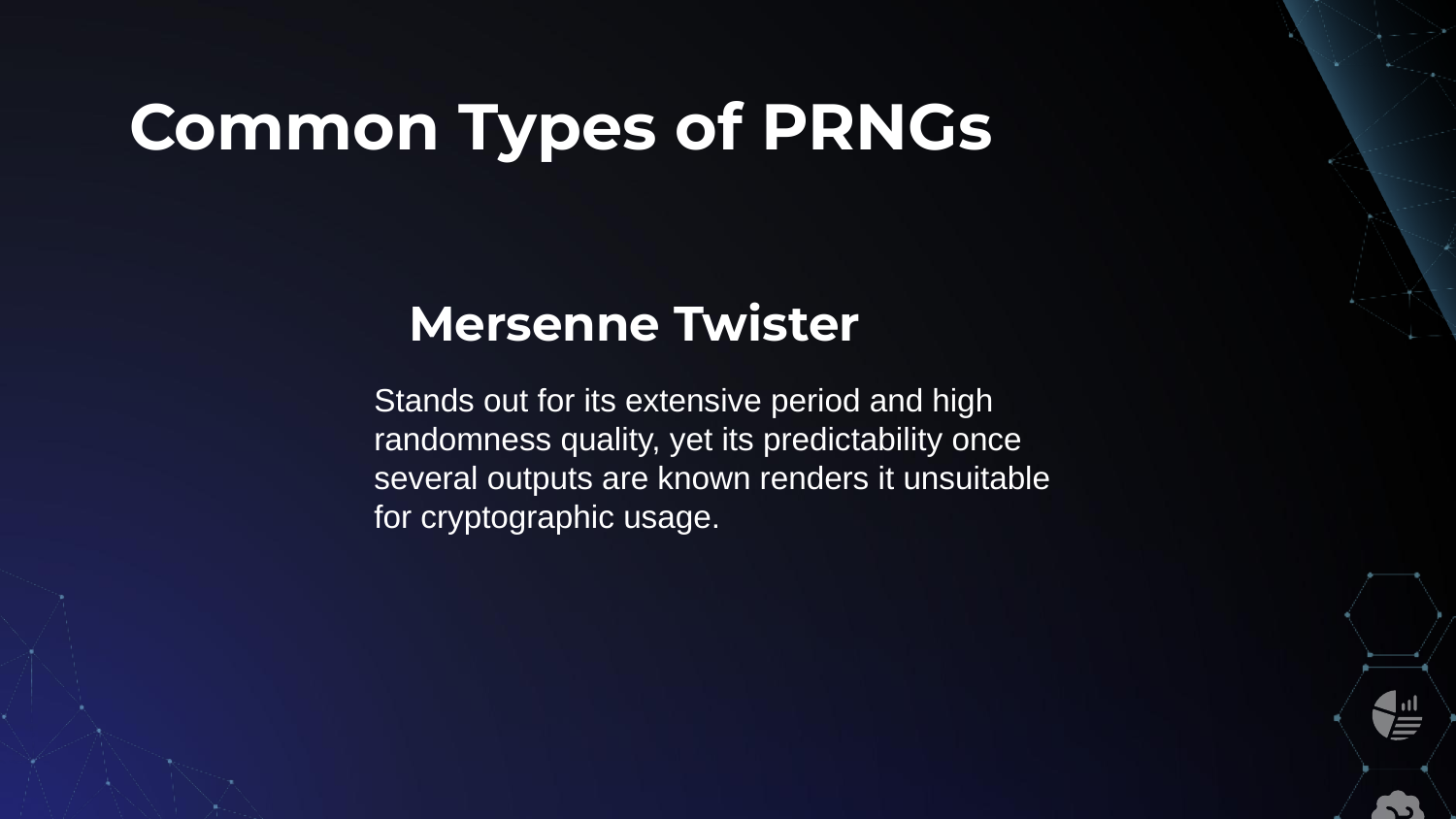

# Common Types of PRNGs
Mersenne Twister
Stands out for its extensive period and high randomness quality, yet its predictability once several outputs are known renders it unsuitable for cryptographic usage.